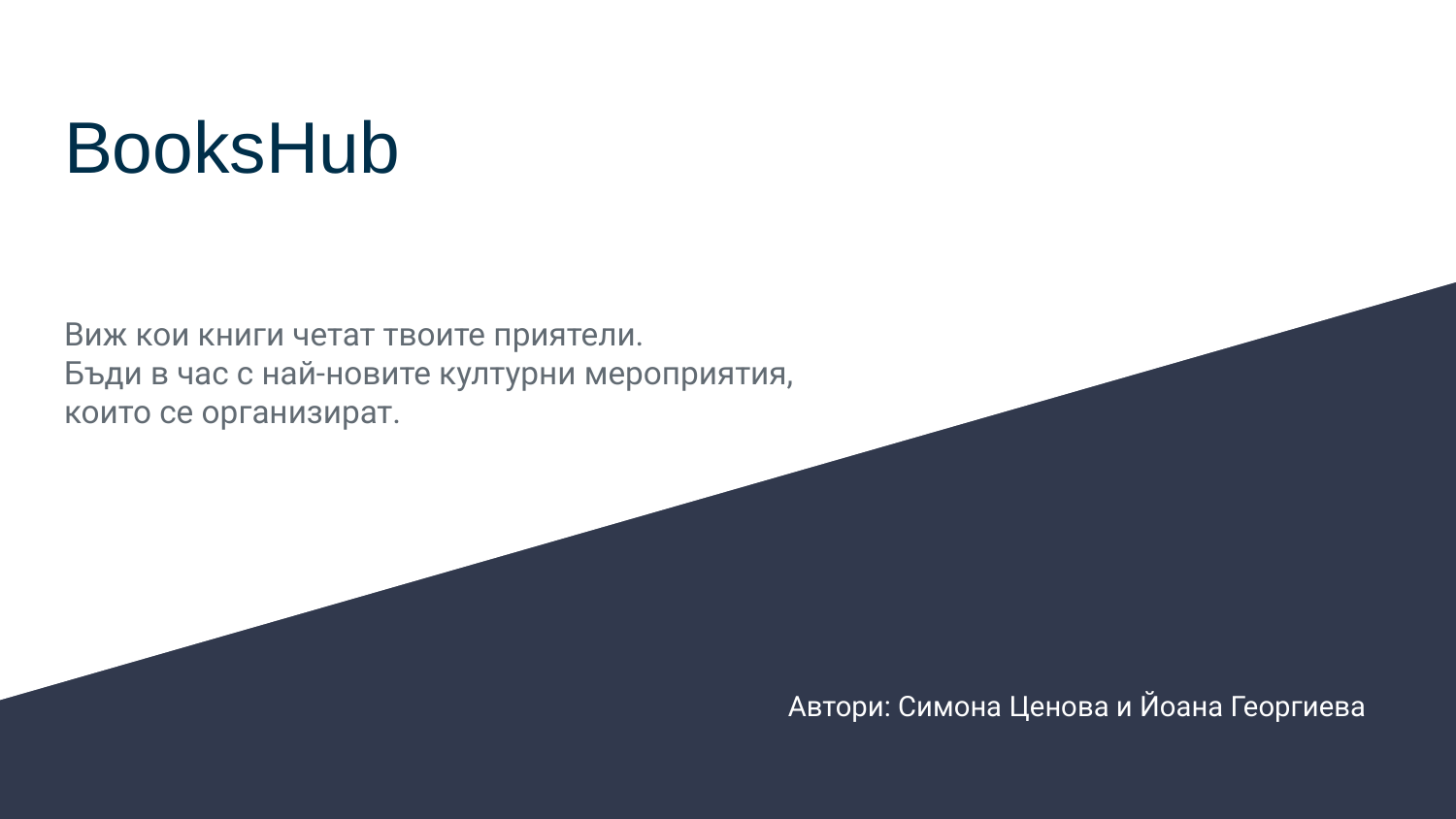

# BooksHub
Виж кои книги четат твоите приятели.
Бъди в час с най-новите културни мероприятия, които се организират.
Автори: Симона Ценова и Йоана Георгиева